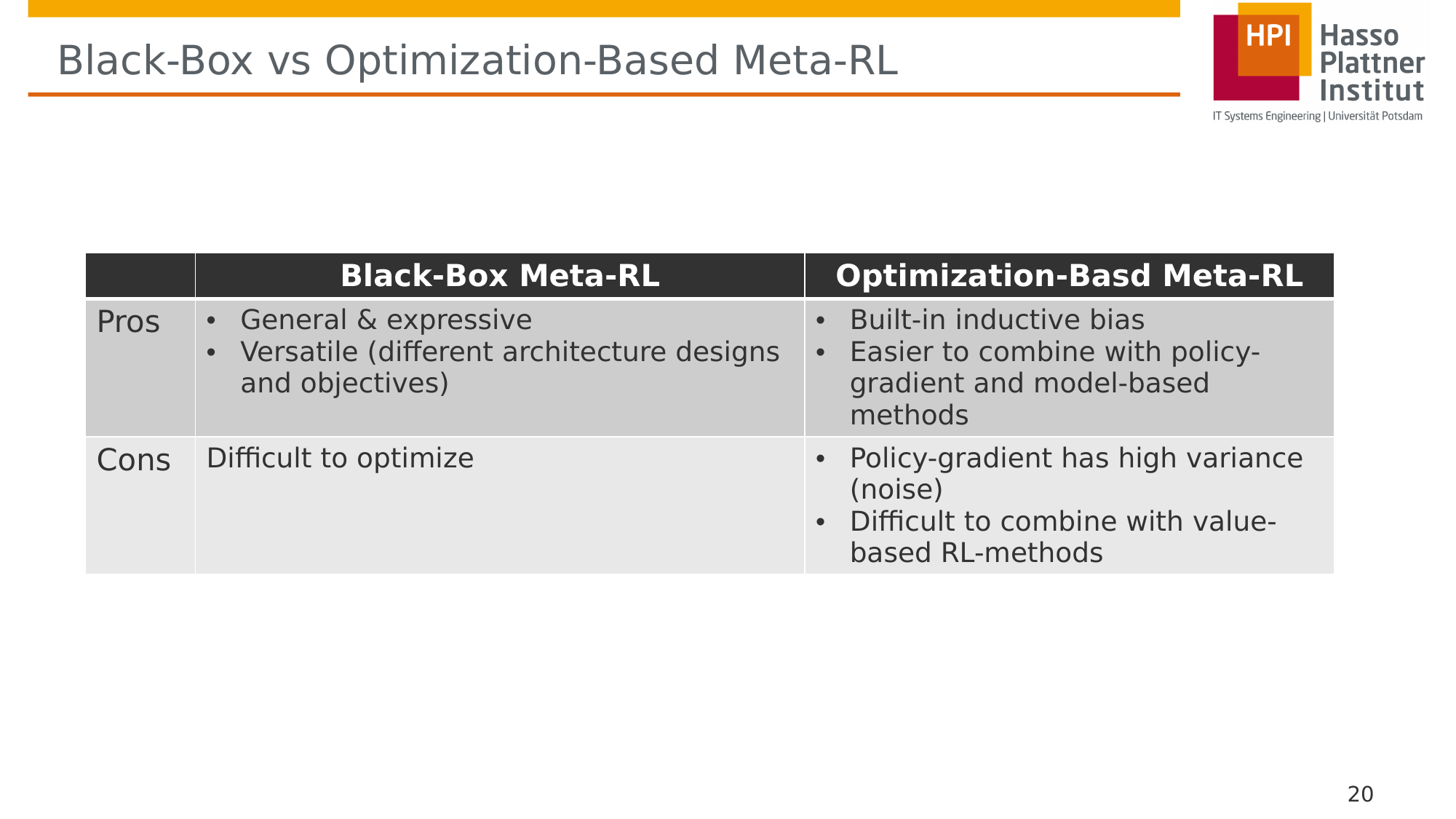

# Black-Box vs Optimization-Based Meta-RL
|  | Black-Box Meta-RL | Optimization-Basd Meta-RL |
| --- | --- | --- |
| Pros | General & expressive Versatile (different architecture designs and objectives) | Built-in inductive bias Easier to combine with policy-gradient and model-based methods |
| Cons | Difficult to optimize | Policy-gradient has high variance (noise) Difficult to combine with value-based RL-methods |
20